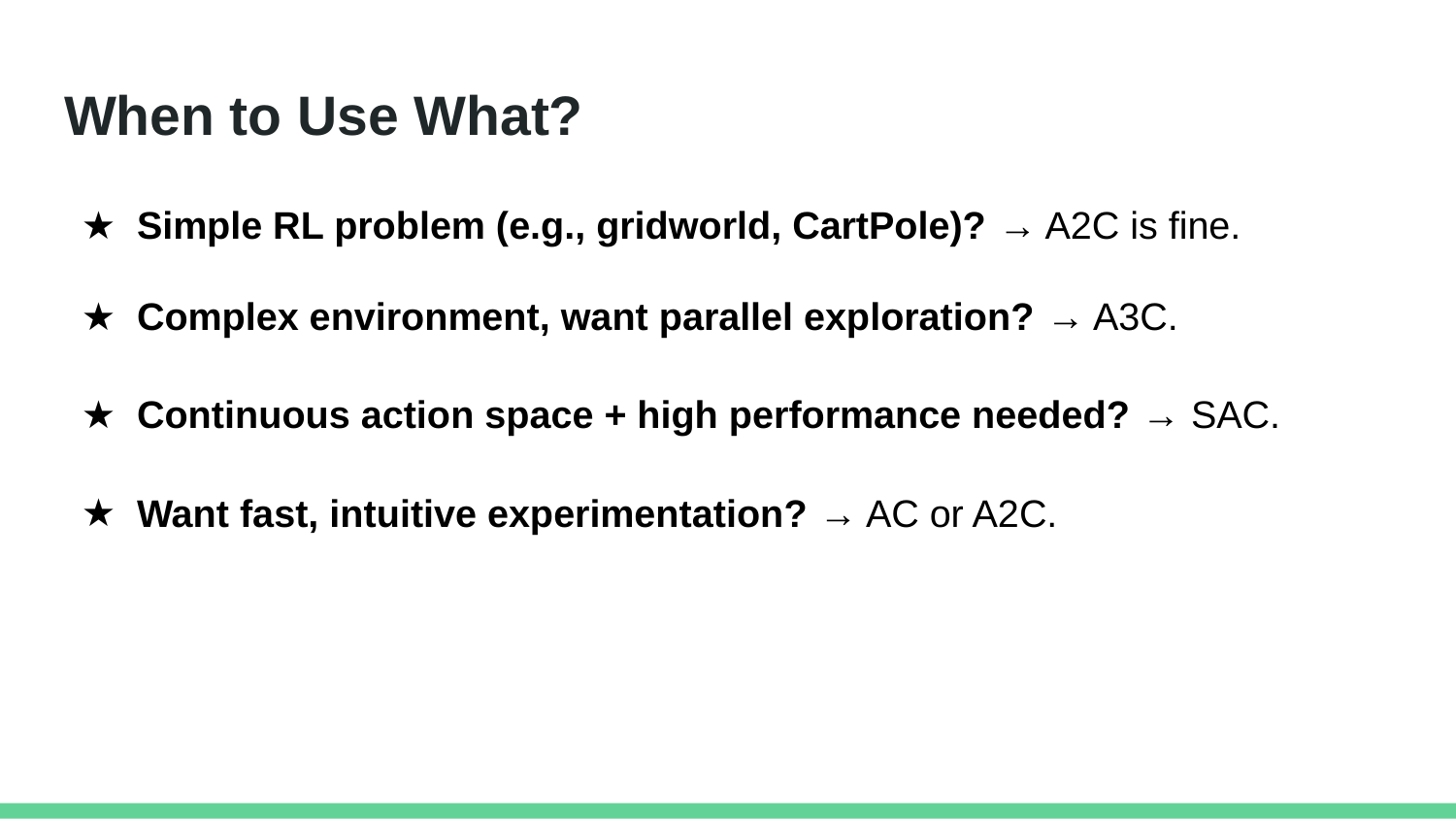

# When to Use What?
Simple RL problem (e.g., gridworld, CartPole)? → A2C is fine.
Complex environment, want parallel exploration? → A3C.
Continuous action space + high performance needed? → SAC.
Want fast, intuitive experimentation? → AC or A2C.